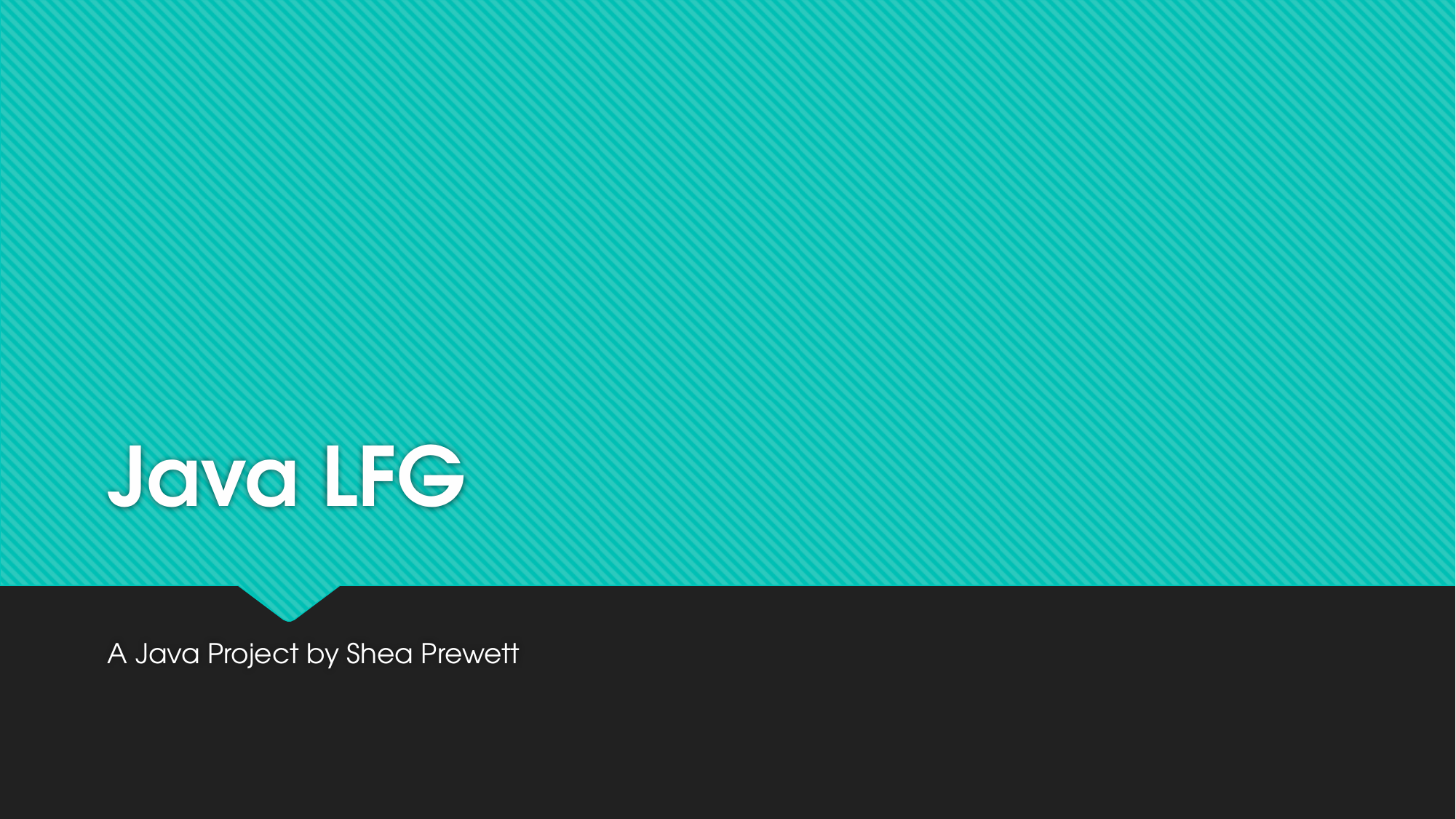

# Java LFG
A Java Project by Shea Prewett